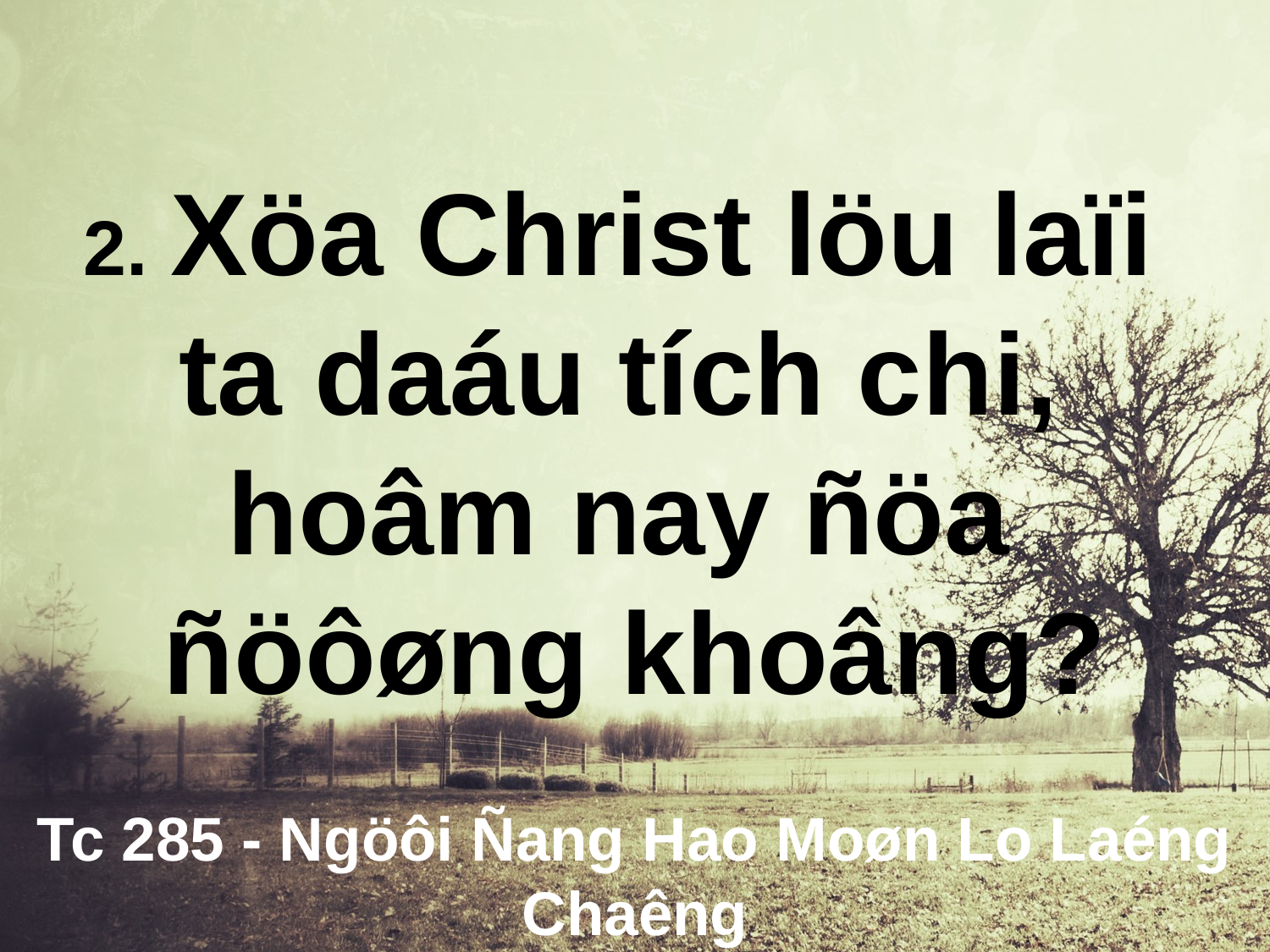

2. Xöa Christ löu laïi
ta daáu tích chi,
hoâm nay ñöa
ñöôøng khoâng?
Tc 285 - Ngöôi Ñang Hao Moøn Lo Laéng Chaêng